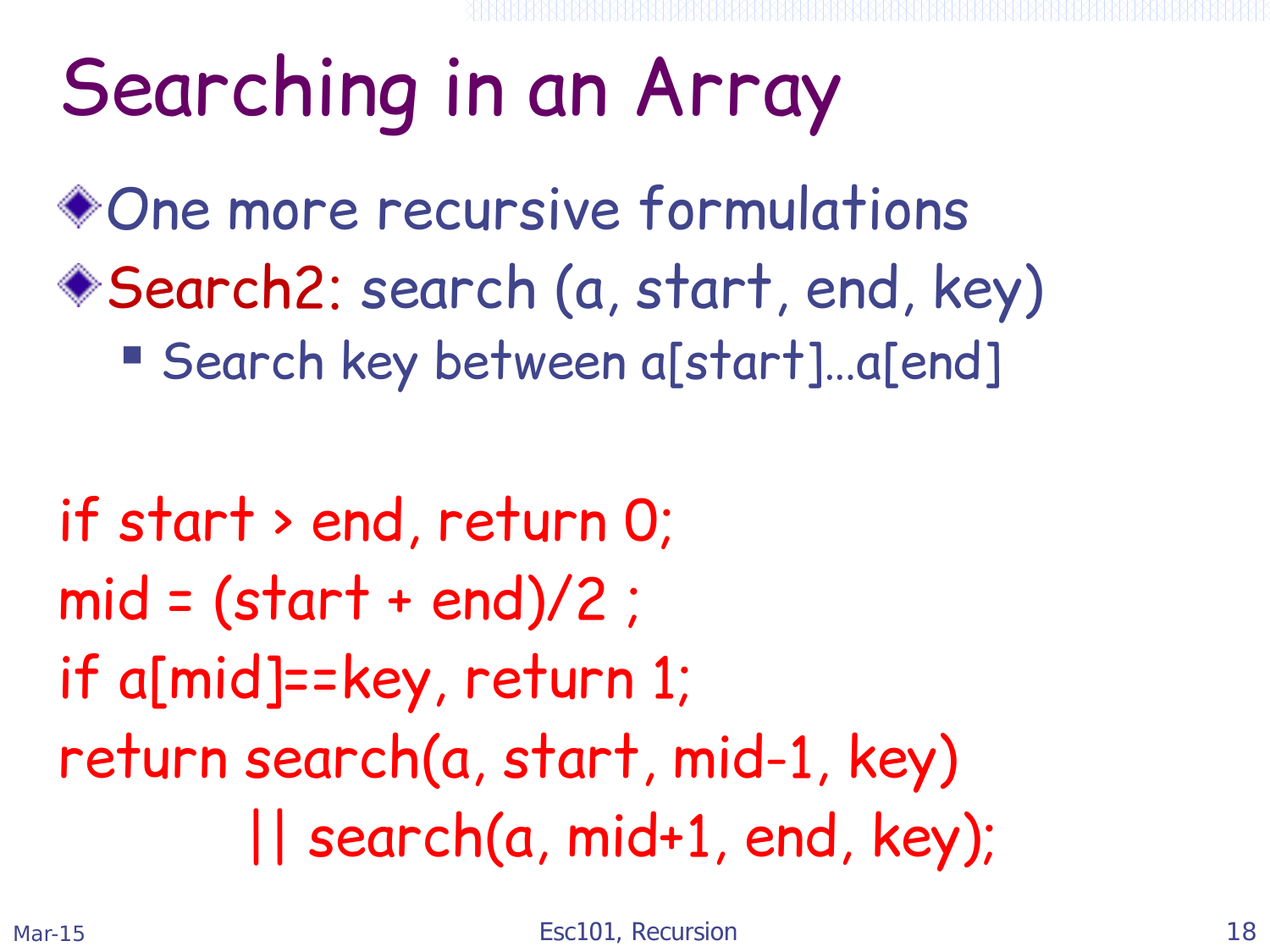

# Searching in an Array
One more recursive formulations
Search2: search (a, start, end, key)
Search key between a[start]…a[end]

if start > end, return 0;
mid = (start + end)/2 ;
if a[mid]==key, return 1;
return search(a, start, mid-1, key)
           || search(a, mid+1, end, key);
Mar-15
Esc101, Recursion
18